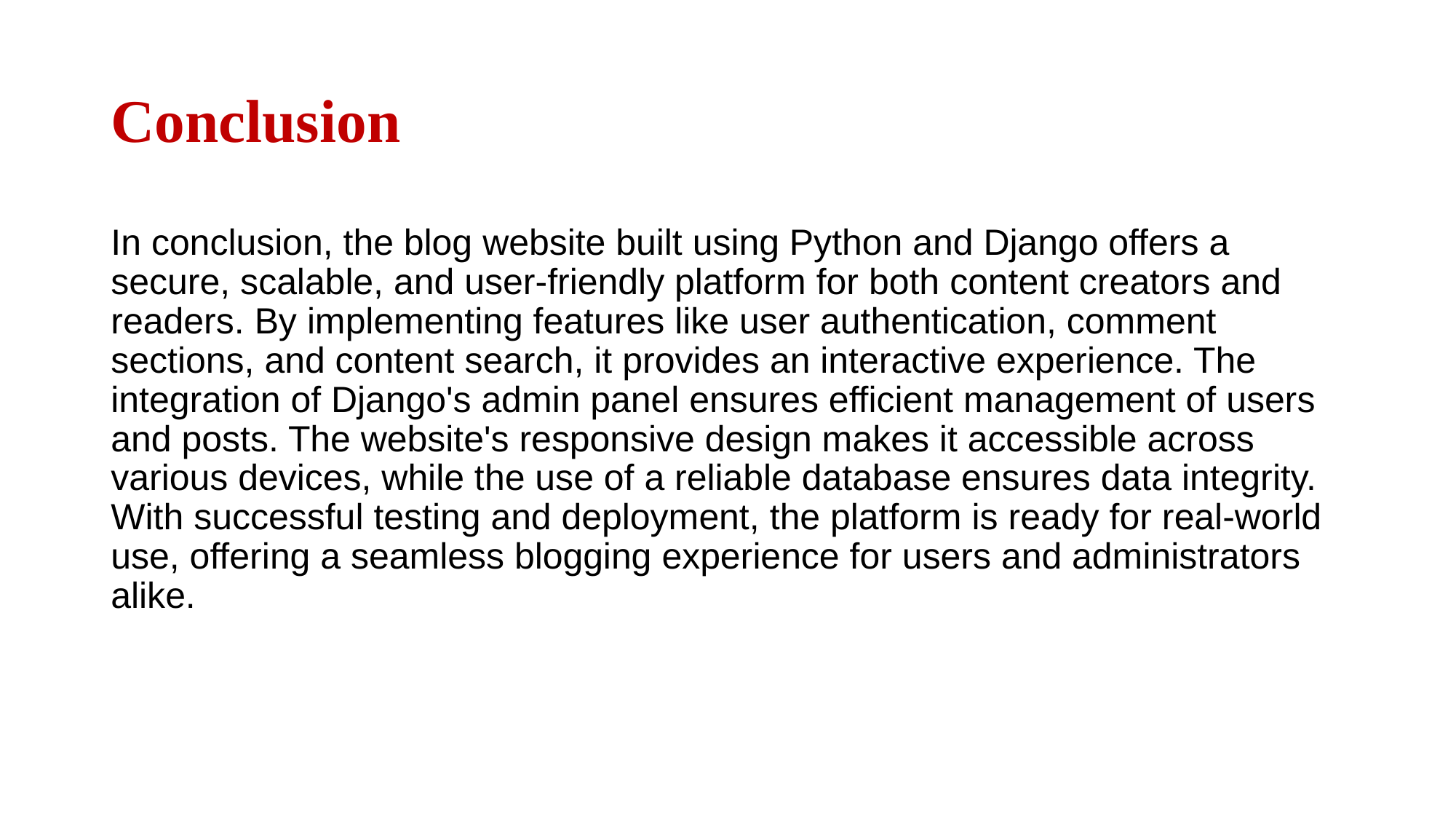

# Conclusion
In conclusion, the blog website built using Python and Django offers a secure, scalable, and user-friendly platform for both content creators and readers. By implementing features like user authentication, comment sections, and content search, it provides an interactive experience. The integration of Django's admin panel ensures efficient management of users and posts. The website's responsive design makes it accessible across various devices, while the use of a reliable database ensures data integrity. With successful testing and deployment, the platform is ready for real-world use, offering a seamless blogging experience for users and administrators alike.